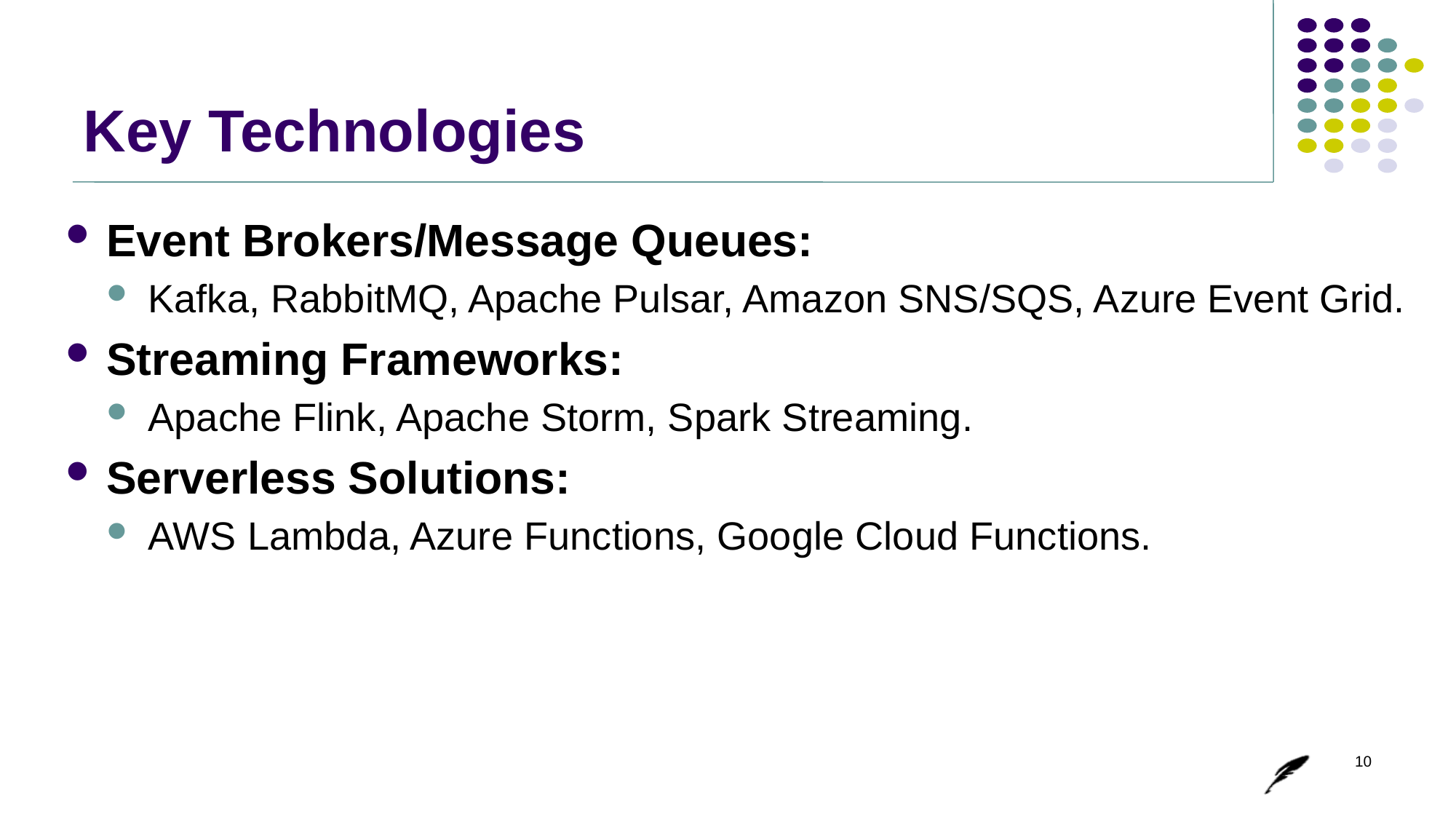

# Key Technologies
Event Brokers/Message Queues:
Kafka, RabbitMQ, Apache Pulsar, Amazon SNS/SQS, Azure Event Grid.
Streaming Frameworks:
Apache Flink, Apache Storm, Spark Streaming.
Serverless Solutions:
AWS Lambda, Azure Functions, Google Cloud Functions.
10